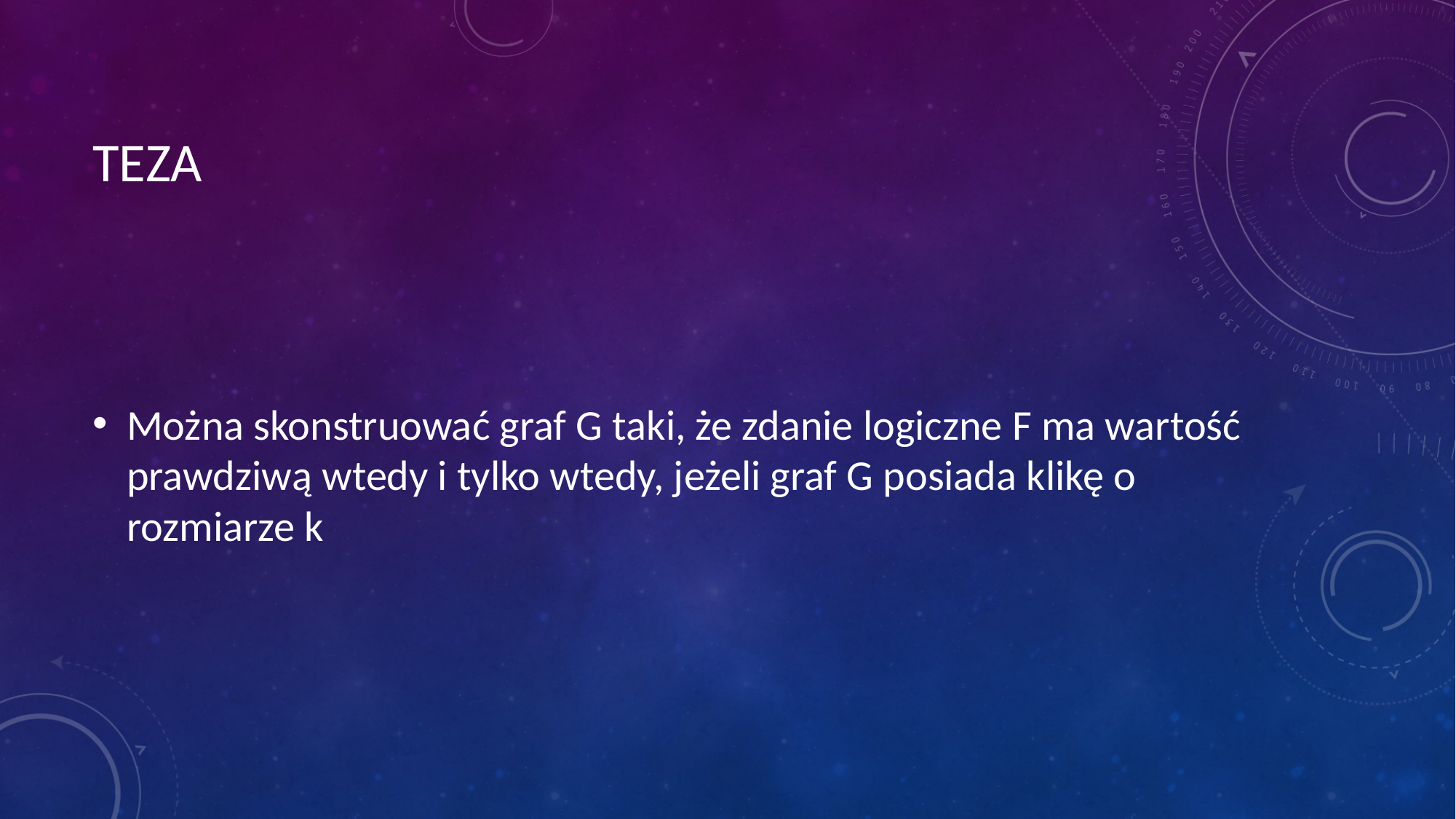

# Teza
Można skonstruować graf G taki, że zdanie logiczne F ma wartość prawdziwą wtedy i tylko wtedy, jeżeli graf G posiada klikę o rozmiarze k